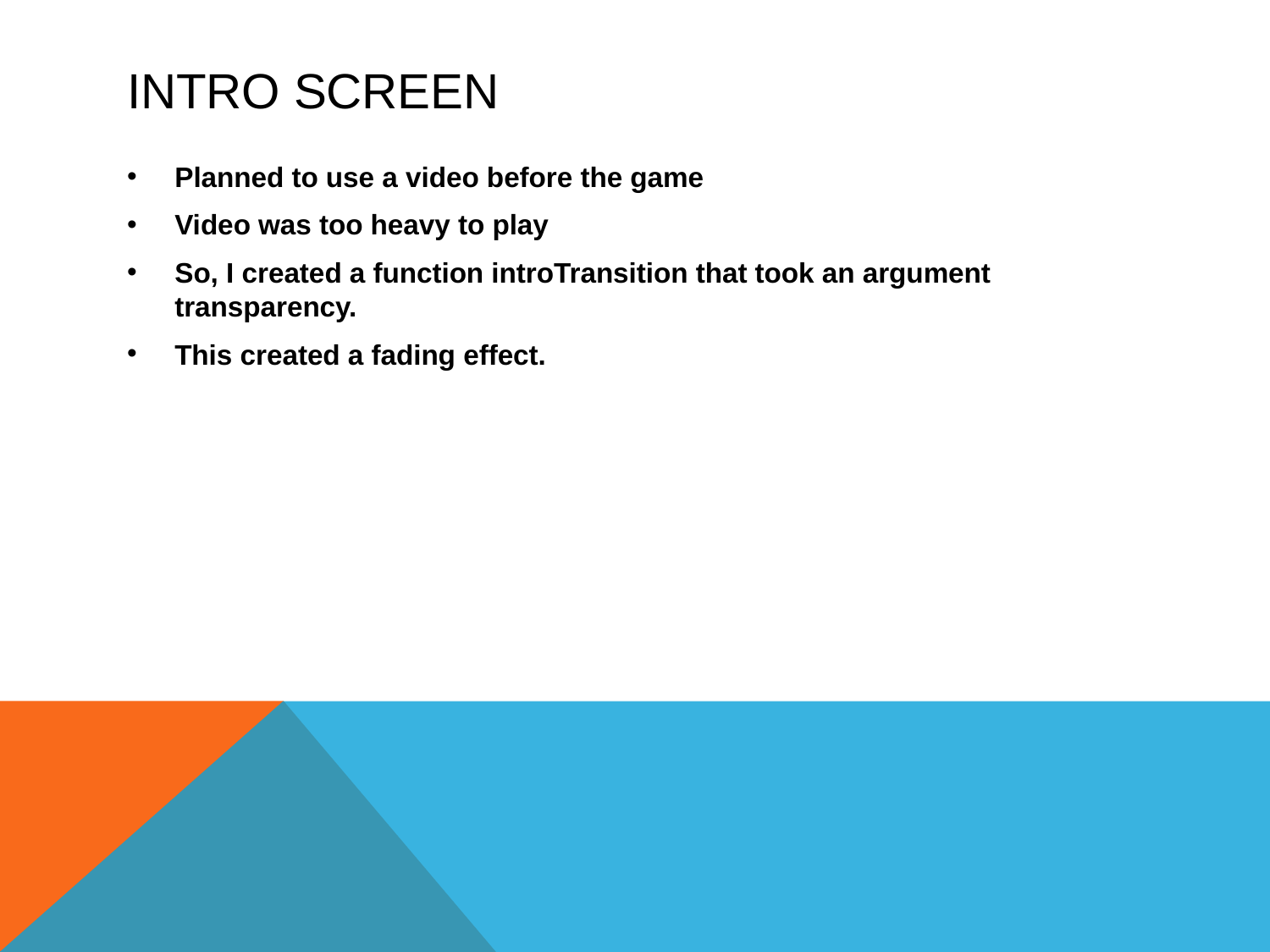

# INTRO SCREEN
Planned to use a video before the game
Video was too heavy to play
So, I created a function introTransition that took an argument transparency.
This created a fading effect.